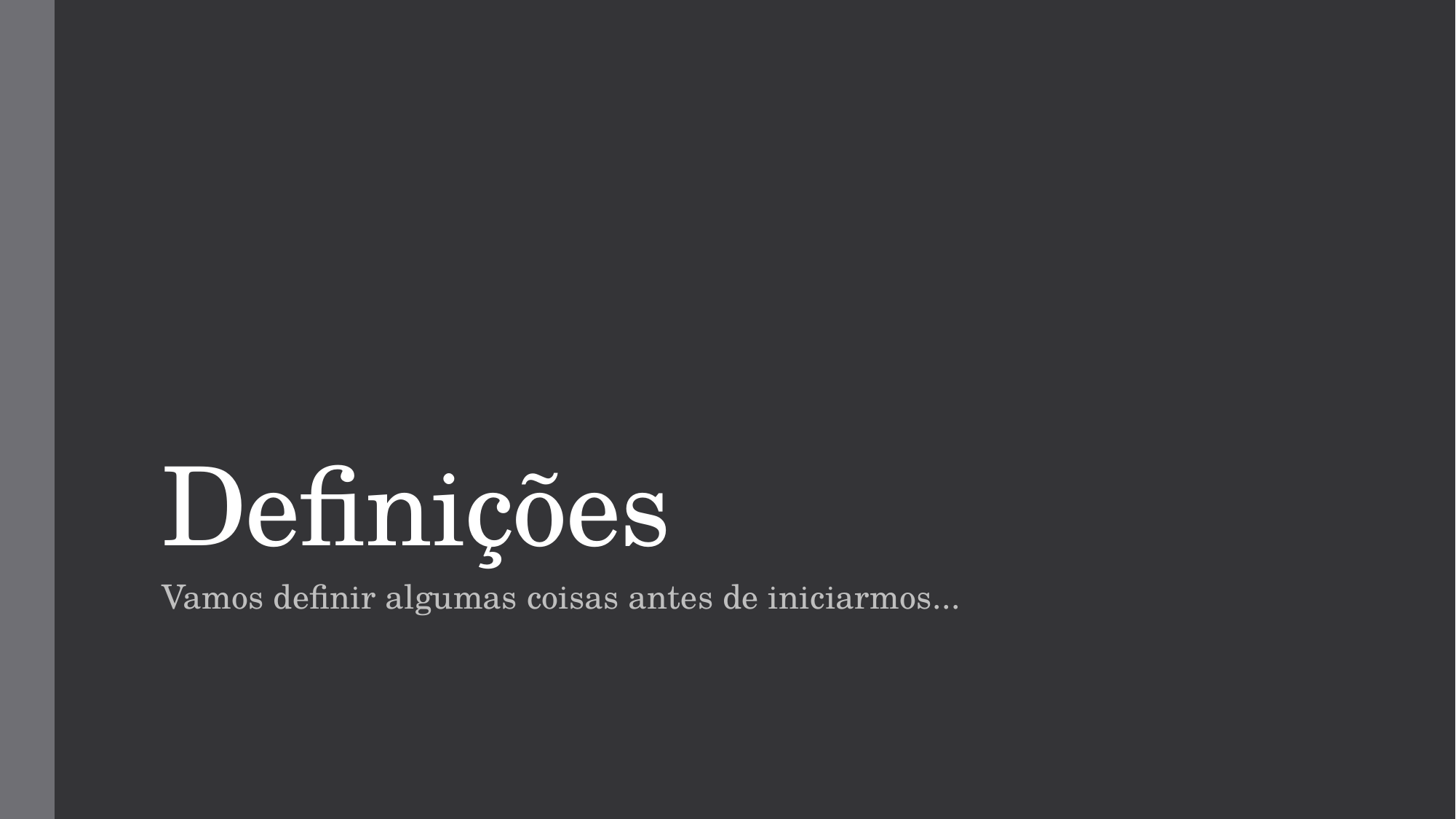

# Definições
Vamos definir algumas coisas antes de iniciarmos...